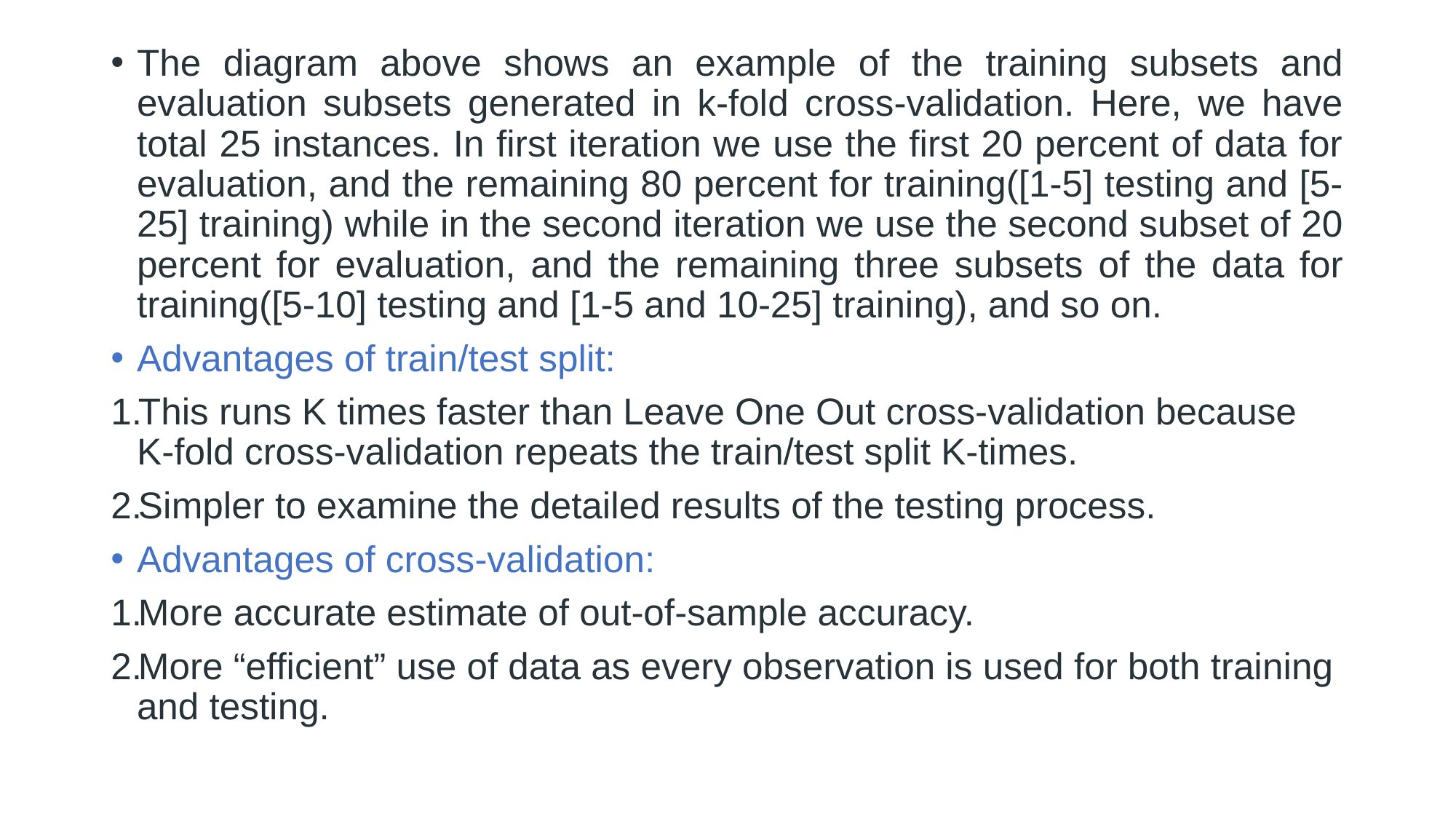

The diagram above shows an example of the training subsets and evaluation subsets generated in k-fold cross-validation. Here, we have total 25 instances. In first iteration we use the first 20 percent of data for evaluation, and the remaining 80 percent for training([1-5] testing and [5-25] training) while in the second iteration we use the second subset of 20 percent for evaluation, and the remaining three subsets of the data for training([5-10] testing and [1-5 and 10-25] training), and so on.
Advantages of train/test split:
This runs K times faster than Leave One Out cross-validation because K-fold cross-validation repeats the train/test split K-times.
Simpler to examine the detailed results of the testing process.
Advantages of cross-validation:
More accurate estimate of out-of-sample accuracy.
More “efficient” use of data as every observation is used for both training and testing.